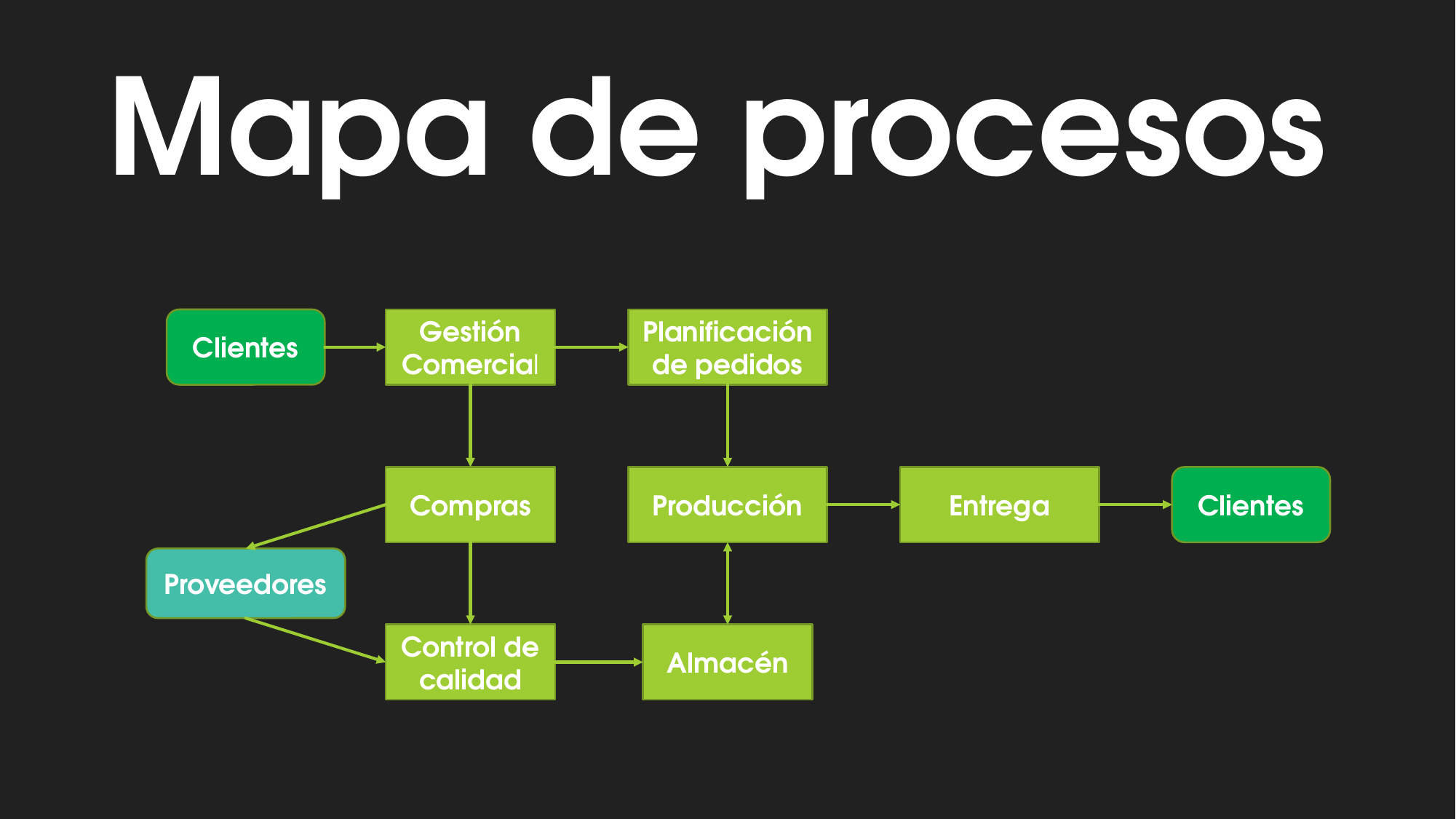

Mapa de procesos
Clientes
Gestión Comercial
Planificación de pedidos
Compras
Entrega
Clientes
Producción
Proveedores
Control de calidad
Almacén